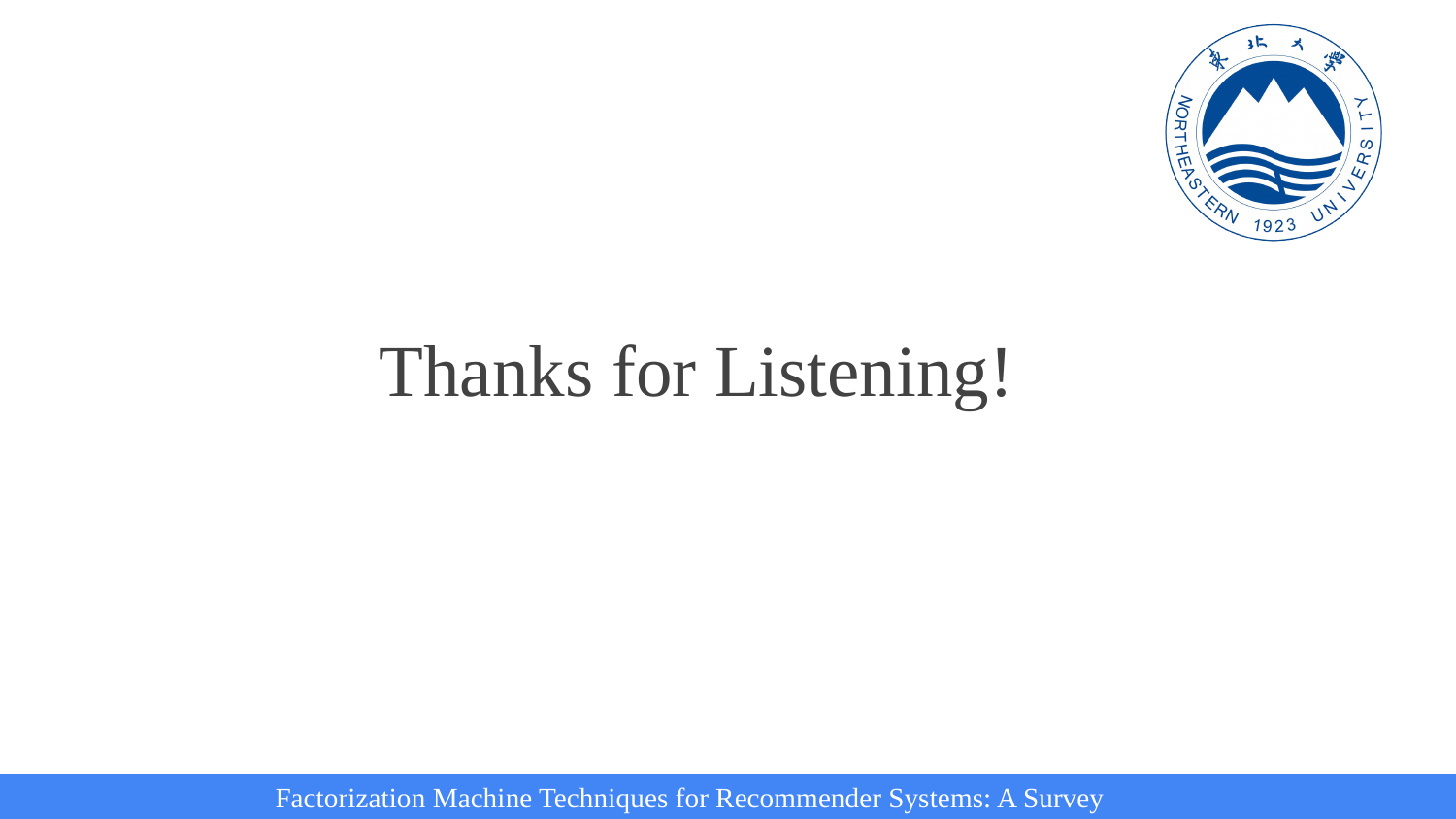

Thanks for Listening!
Factorization Machine Techniques for Recommender Systems: A Survey